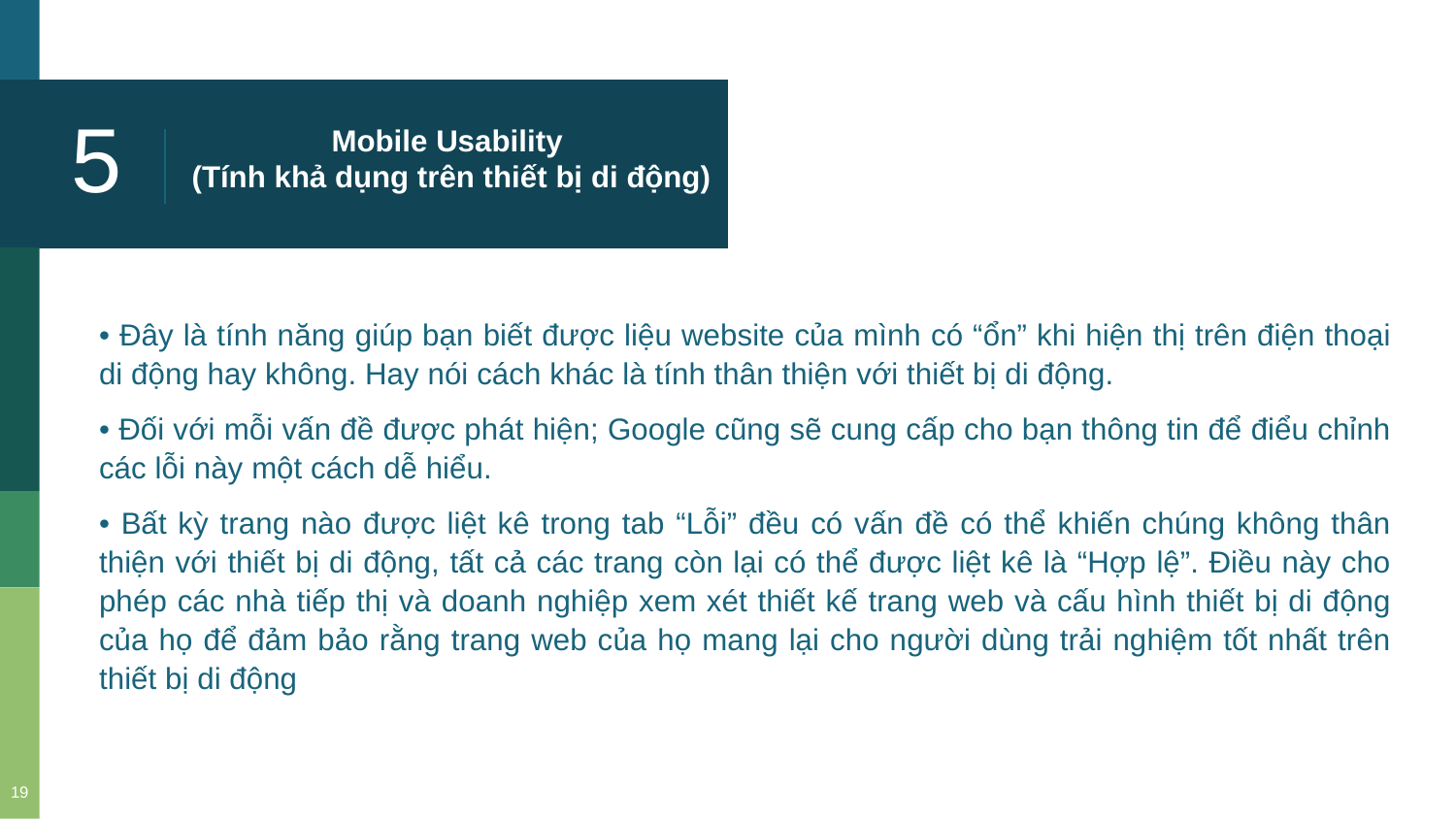

5
# Mobile Usability (Tính khả dụng trên thiết bị di động)
• Đây là tính năng giúp bạn biết được liệu website của mình có “ổn” khi hiện thị trên điện thoại di động hay không. Hay nói cách khác là tính thân thiện với thiết bị di động.
• Đối với mỗi vấn đề được phát hiện; Google cũng sẽ cung cấp cho bạn thông tin để điểu chỉnh các lỗi này một cách dễ hiểu.
• Bất kỳ trang nào được liệt kê trong tab “Lỗi” đều có vấn đề có thể khiến chúng không thân thiện với thiết bị di động, tất cả các trang còn lại có thể được liệt kê là “Hợp lệ”. Điều này cho phép các nhà tiếp thị và doanh nghiệp xem xét thiết kế trang web và cấu hình thiết bị di động của họ để đảm bảo rằng trang web của họ mang lại cho người dùng trải nghiệm tốt nhất trên thiết bị di động
19